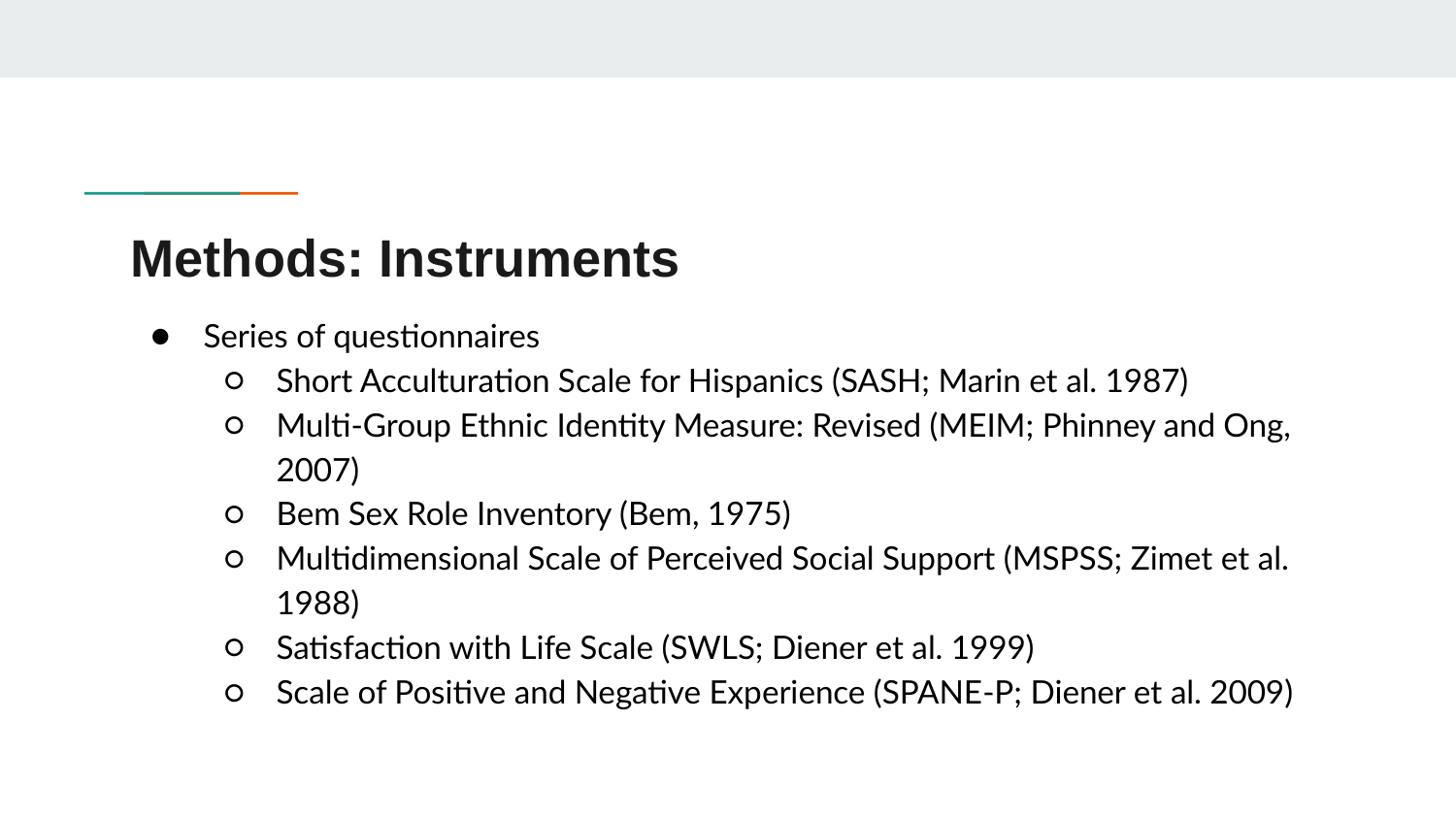

# Methods: Instruments
Series of questionnaires
Short Acculturation Scale for Hispanics (SASH; Marin et al. 1987)
Multi-Group Ethnic Identity Measure: Revised (MEIM; Phinney and Ong, 2007)
Bem Sex Role Inventory (Bem, 1975)
Multidimensional Scale of Perceived Social Support (MSPSS; Zimet et al. 1988)
Satisfaction with Life Scale (SWLS; Diener et al. 1999)
Scale of Positive and Negative Experience (SPANE-P; Diener et al. 2009)